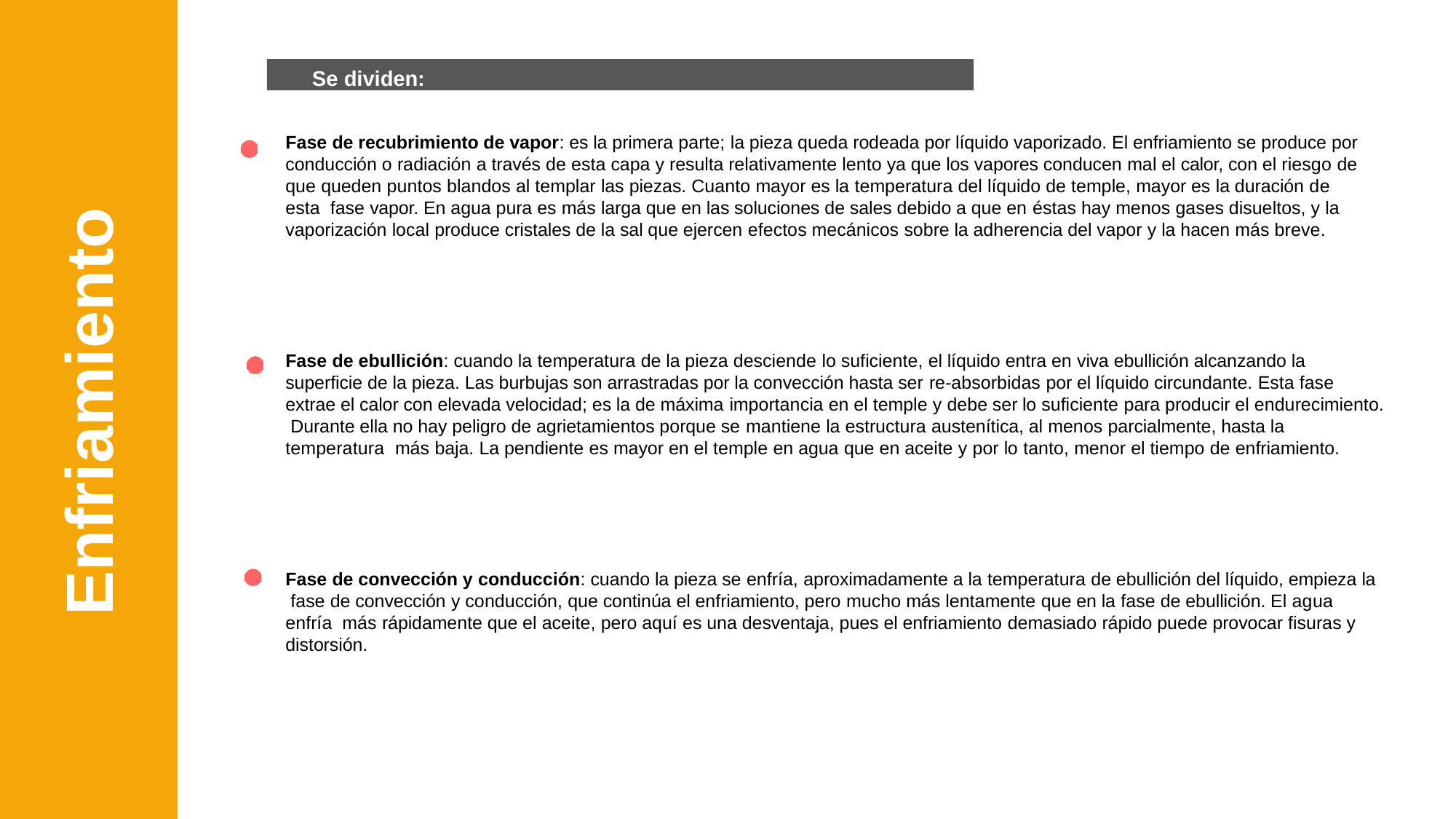

Se dividen:
Fase de recubrimiento de vapor: es la primera parte; la pieza queda rodeada por líquido vaporizado. El enfriamiento se produce por  conducción o radiación a través de esta capa y resulta relativamente lento ya que los vapores conducen mal el calor, con el riesgo de  que queden puntos blandos al templar las piezas. Cuanto mayor es la temperatura del líquido de temple, mayor es la duración de esta  fase vapor. En agua pura es más larga que en las soluciones de sales debido a que en éstas hay menos gases disueltos, y la  vaporización local produce cristales de la sal que ejercen efectos mecánicos sobre la adherencia del vapor y la hacen más breve.

Enfriamiento
Fase de ebullición: cuando la temperatura de la pieza desciende lo suficiente, el líquido entra en viva ebullición alcanzando la  superficie de la pieza. Las burbujas son arrastradas por la convección hasta ser re-absorbidas por el líquido circundante. Esta fase  extrae el calor con elevada velocidad; es la de máxima importancia en el temple y debe ser lo suficiente para producir el endurecimiento.  Durante ella no hay peligro de agrietamientos porque se mantiene la estructura austenítica, al menos parcialmente, hasta la temperatura  más baja. La pendiente es mayor en el temple en agua que en aceite y por lo tanto, menor el tiempo de enfriamiento.

Fase de convección y conducción: cuando la pieza se enfría, aproximadamente a la temperatura de ebullición del líquido, empieza la  fase de convección y conducción, que continúa el enfriamiento, pero mucho más lentamente que en la fase de ebullición. El agua enfría  más rápidamente que el aceite, pero aquí es una desventaja, pues el enfriamiento demasiado rápido puede provocar fisuras y  distorsión.